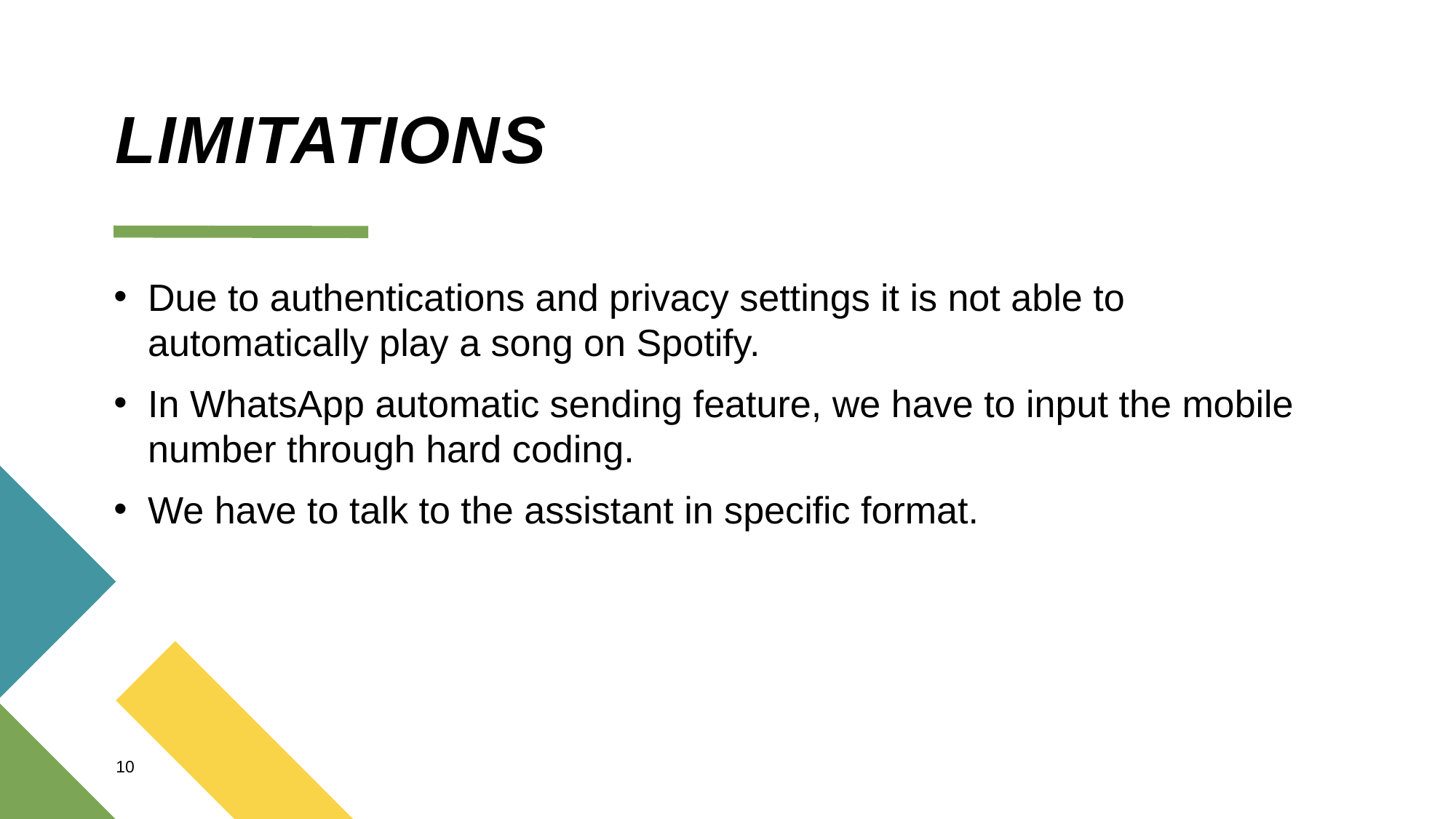

# LIMITATIONS
Due to authentications and privacy settings it is not able to automatically play a song on Spotify.
In WhatsApp automatic sending feature, we have to input the mobile number through hard coding.
We have to talk to the assistant in specific format.
10
June 12, 2022
Annual Review